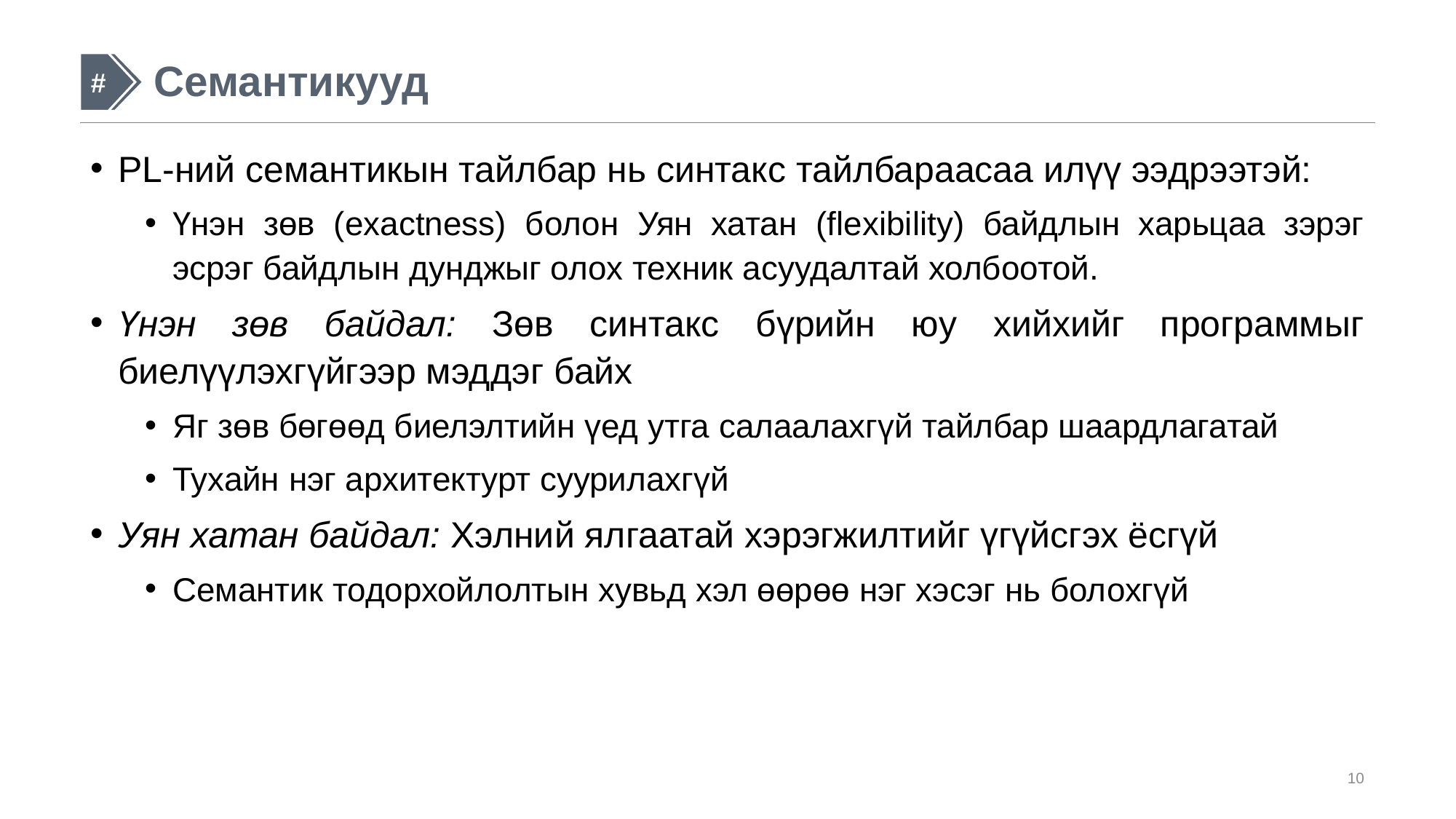

#
#
Семантикууд
PL-ний семантикын тайлбар нь синтакс тайлбараасаа илүү ээдрээтэй:
Үнэн зөв (exactness) болон Уян хатан (flexibility) байдлын харьцаа зэрэг эсрэг байдлын дунджыг олох техник асуудалтай холбоотой.
Үнэн зөв байдал: Зөв синтакс бүрийн юу хийхийг программыг биелүүлэхгүйгээр мэддэг байх
Яг зөв бөгөөд биелэлтийн үед утга салаалахгүй тайлбар шаардлагатай
Тухайн нэг архитектурт суурилахгүй
Уян хатан байдал: Хэлний ялгаатай хэрэгжилтийг үгүйсгэх ёсгүй
Семантик тодорхойлолтын хувьд хэл өөрөө нэг хэсэг нь болохгүй

10